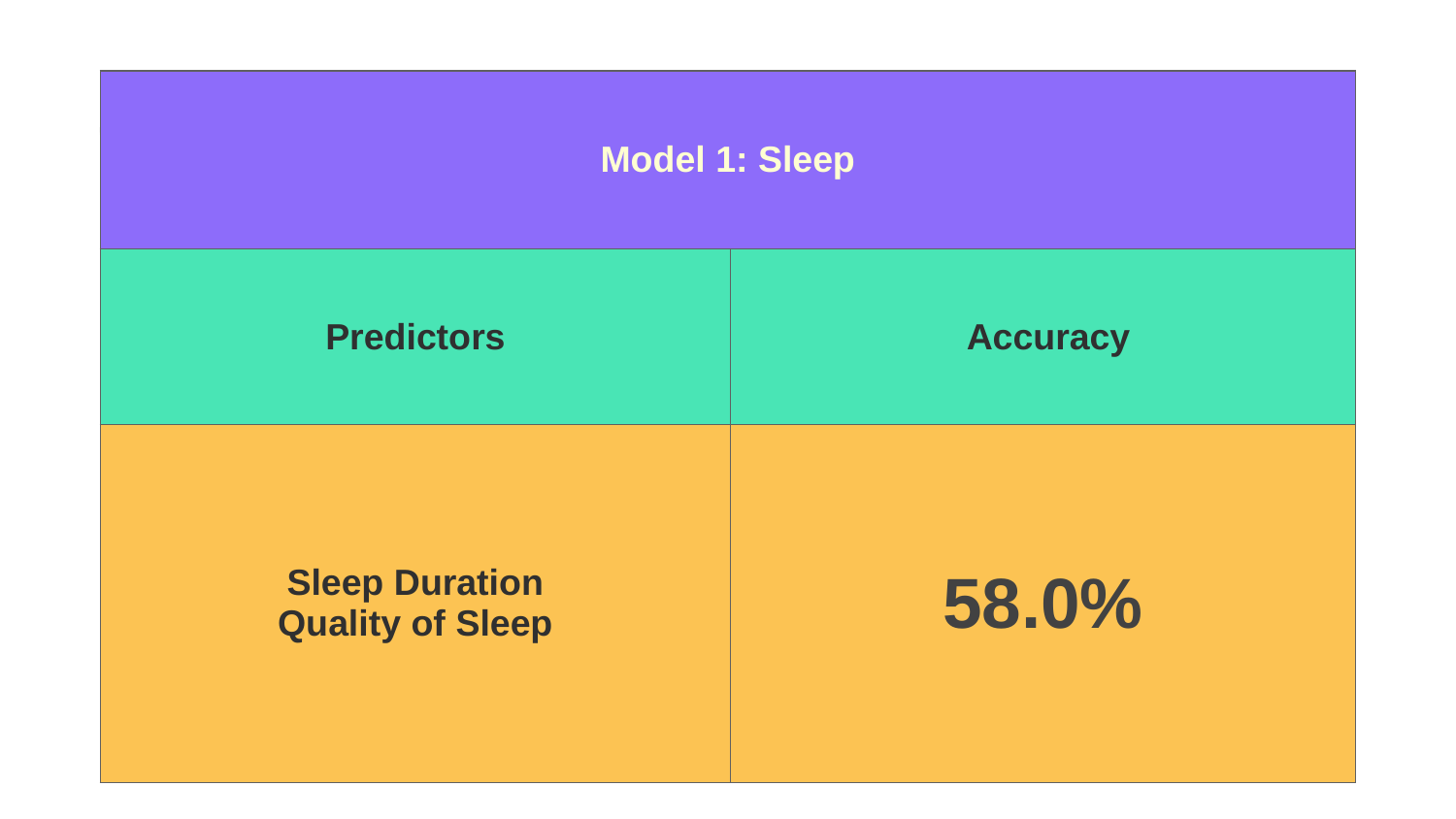

| Model 1: Sleep |  |
| --- | --- |
| Predictors | Accuracy |
| Sleep Duration Quality of Sleep | 58.0% |
#